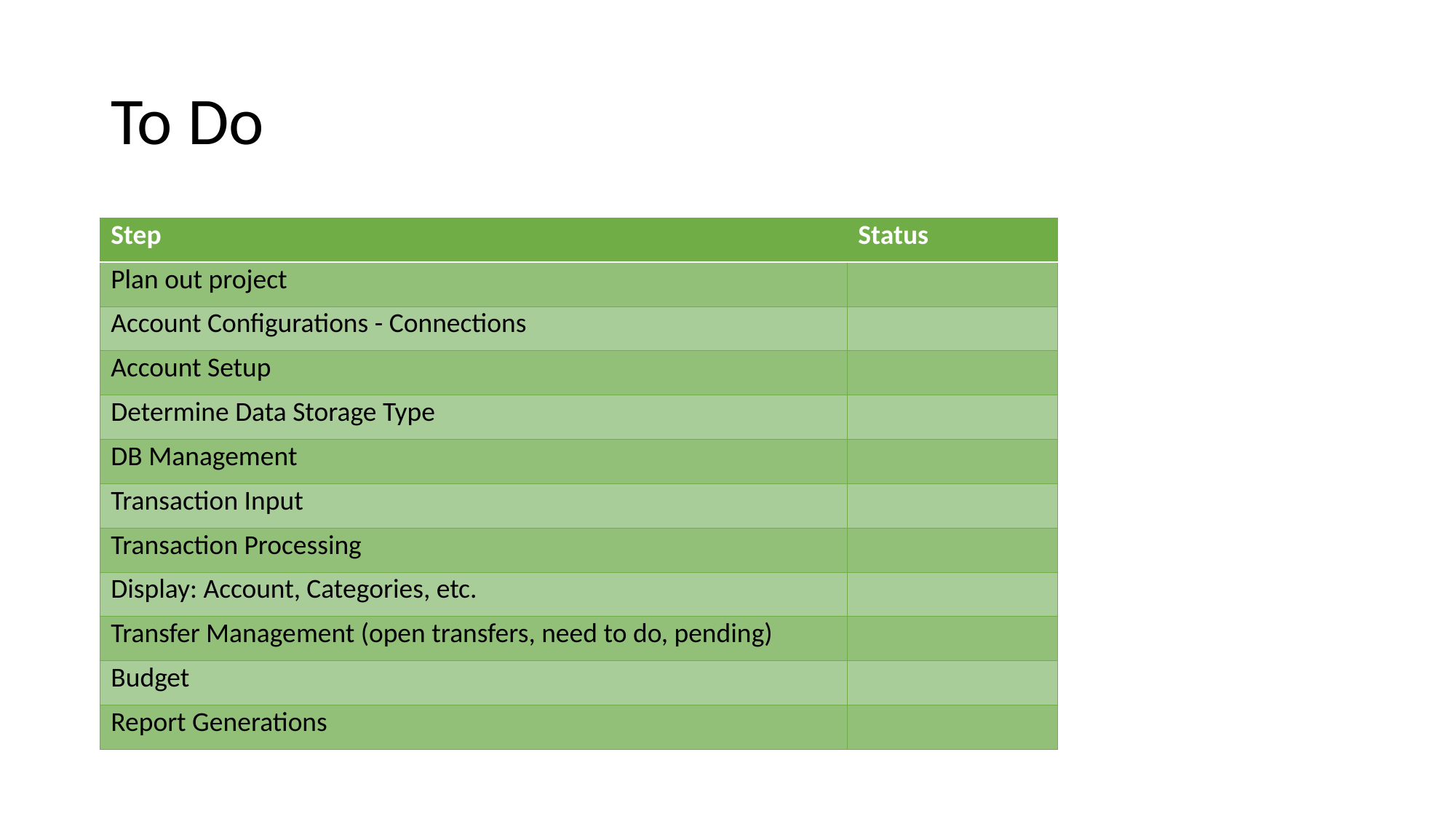

# To Do
| Step | Status |
| --- | --- |
| Plan out project |  |
| Account Configurations - Connections |  |
| Account Setup |  |
| Determine Data Storage Type |  |
| DB Management |  |
| Transaction Input |  |
| Transaction Processing |  |
| Display: Account, Categories, etc. |  |
| Transfer Management (open transfers, need to do, pending) |  |
| Budget |  |
| Report Generations |  |